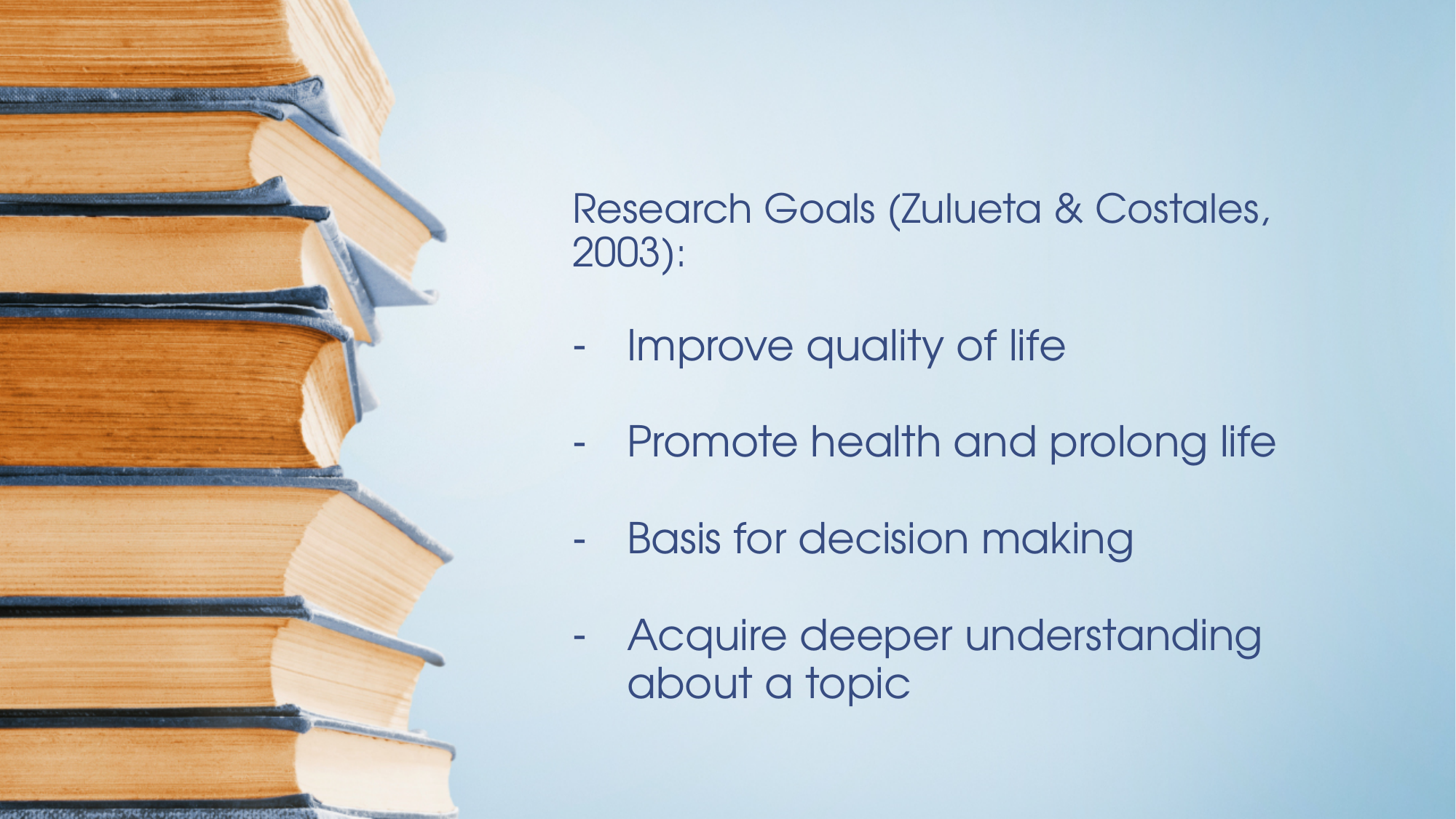

# Research Goals (Zulueta & Costales, 2003):

Improve quality of life

Promote health and prolong life

Basis for decision making

Acquire deeper understanding about a topic